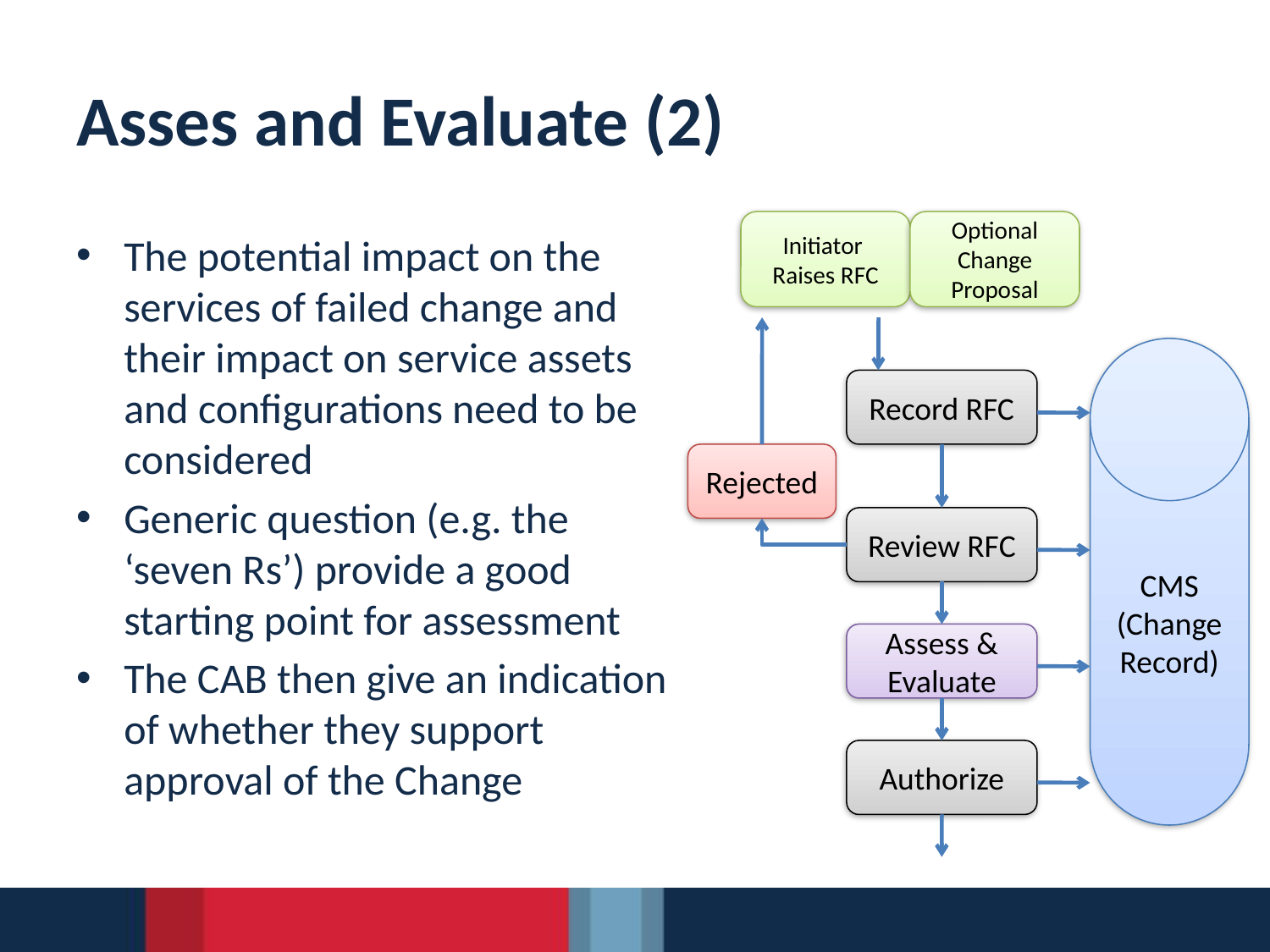

# Asses and Evaluate (2)
Initiator
Raises RFC
Optional Change Proposal
The potential impact on the services of failed change and their impact on service assets and configurations need to be considered
Generic question (e.g. the ‘seven Rs’) provide a good starting point for assessment
The CAB then give an indication of whether they support approval of the Change

CMS
(Change Record)
Record RFC
Rejected
Review RFC
Assess & Evaluate
Authorize